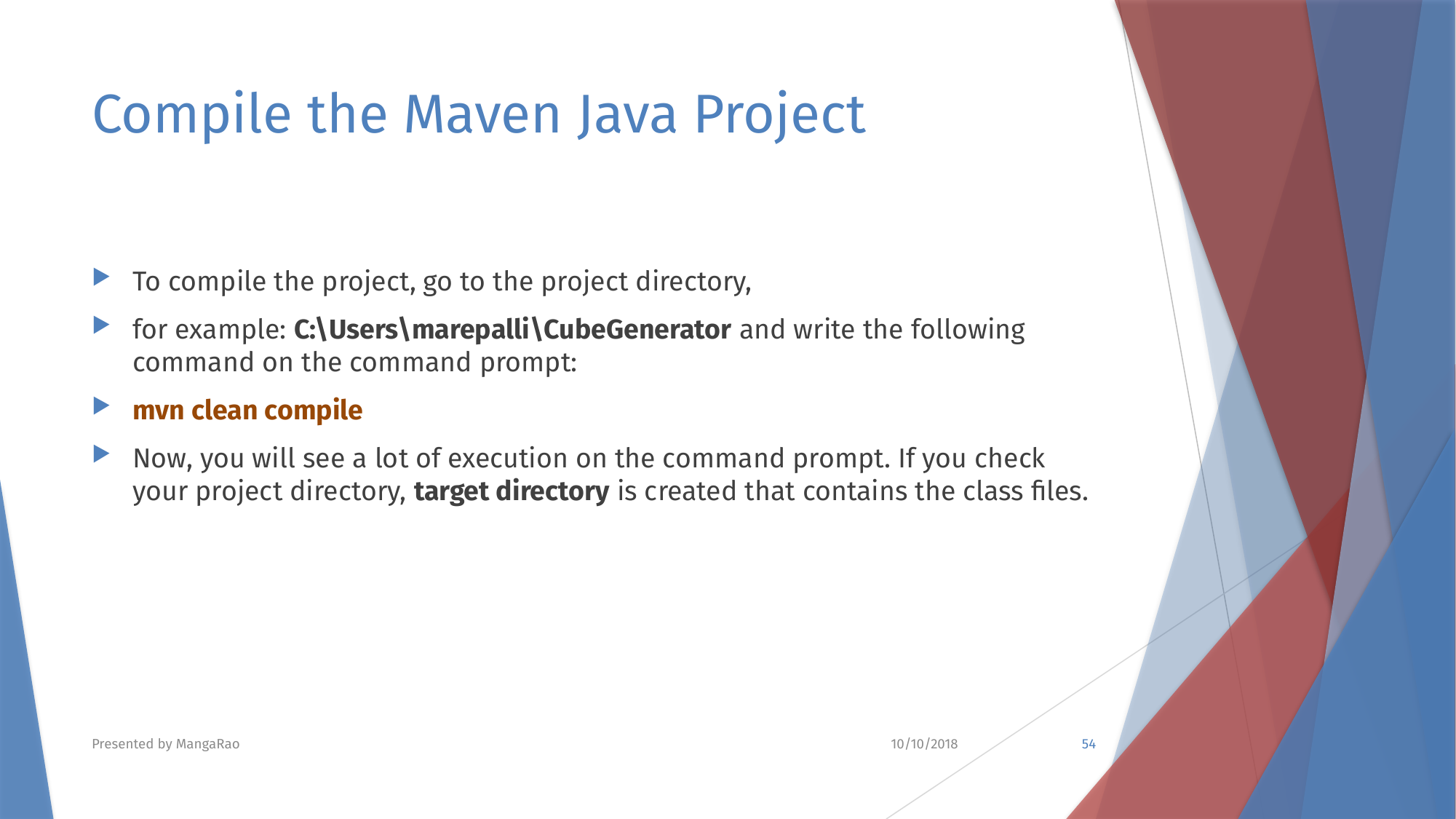

# Compile the Maven Java Project
To compile the project, go to the project directory,
for example: C:\Users\marepalli\CubeGenerator and write the following command on the command prompt:
mvn clean compile
Now, you will see a lot of execution on the command prompt. If you check your project directory, target directory is created that contains the class files.

Presented by MangaRao
10/10/2018
54